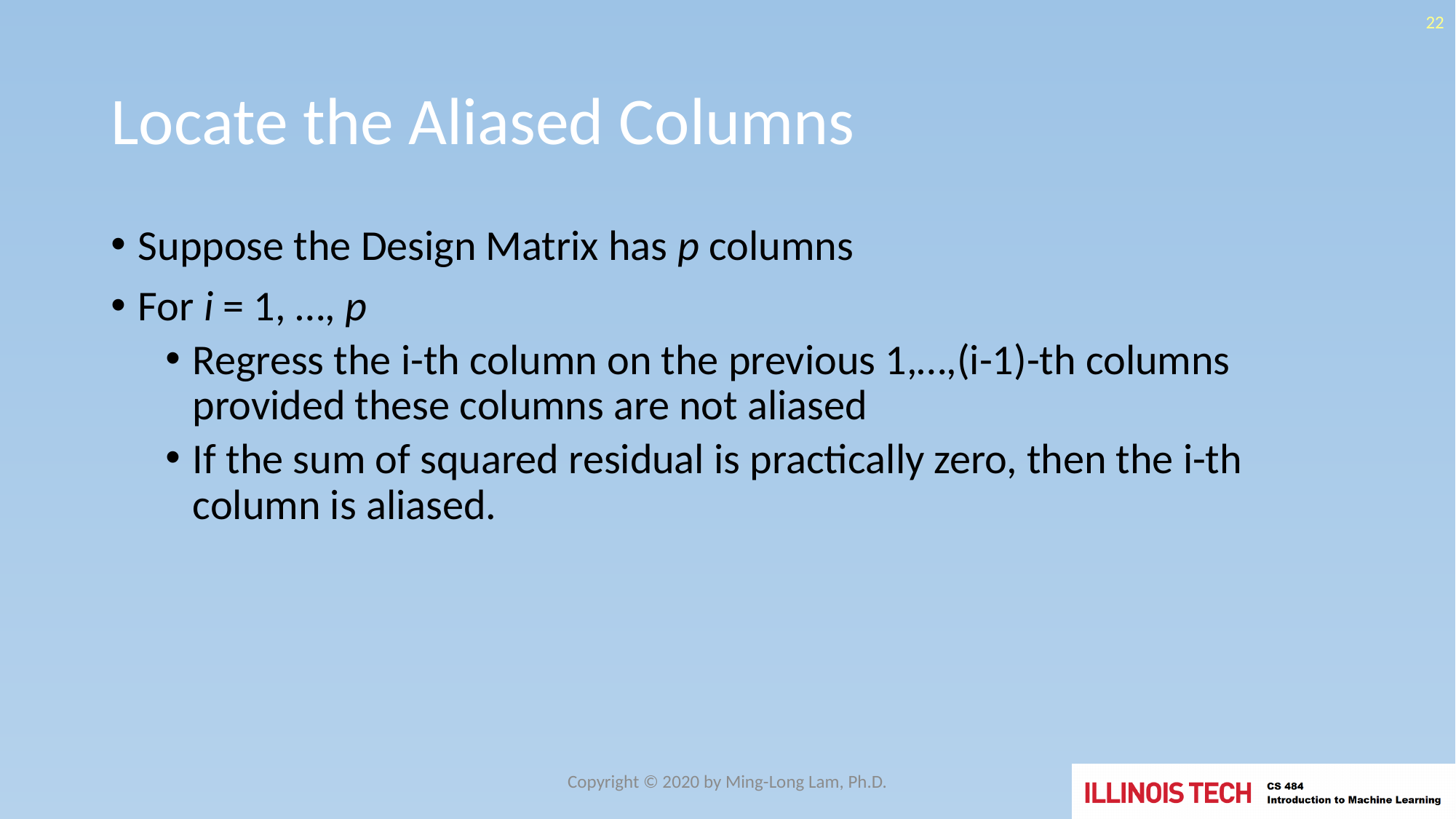

22
# Locate the Aliased Columns
Suppose the Design Matrix has p columns
For i = 1, …, p
Regress the i-th column on the previous 1,…,(i-1)-th columns provided these columns are not aliased
If the sum of squared residual is practically zero, then the i-th column is aliased.

Copyright © 2020 by Ming-Long Lam, Ph.D.